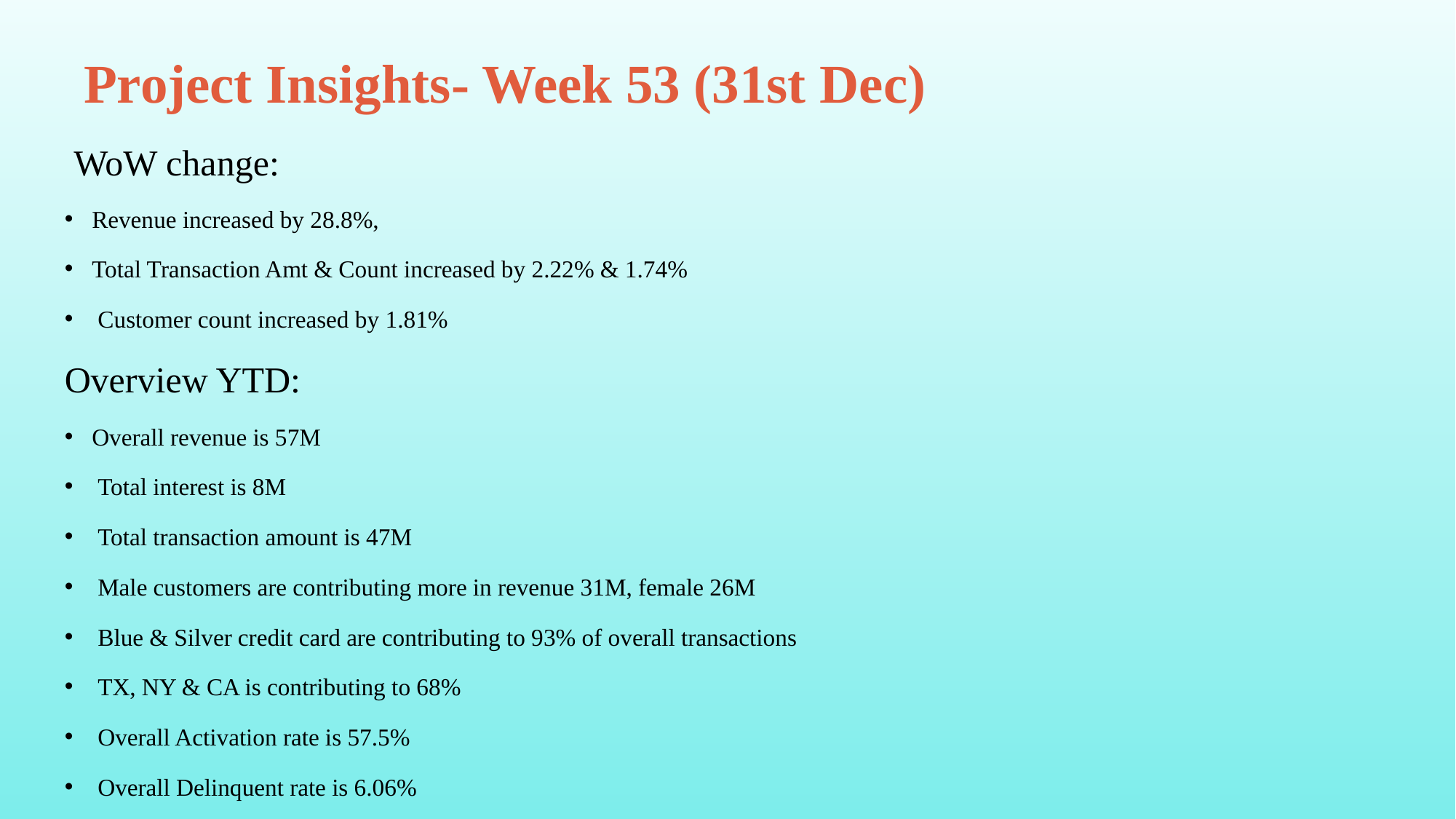

# Project Insights- Week 53 (31st Dec)
 WoW change:
Revenue increased by 28.8%,
Total Transaction Amt & Count increased by 2.22% & 1.74%
 Customer count increased by 1.81%
Overview YTD:
Overall revenue is 57M
 Total interest is 8M
 Total transaction amount is 47M
 Male customers are contributing more in revenue 31M, female 26M
 Blue & Silver credit card are contributing to 93% of overall transactions
 TX, NY & CA is contributing to 68%
 Overall Activation rate is 57.5%
 Overall Delinquent rate is 6.06%